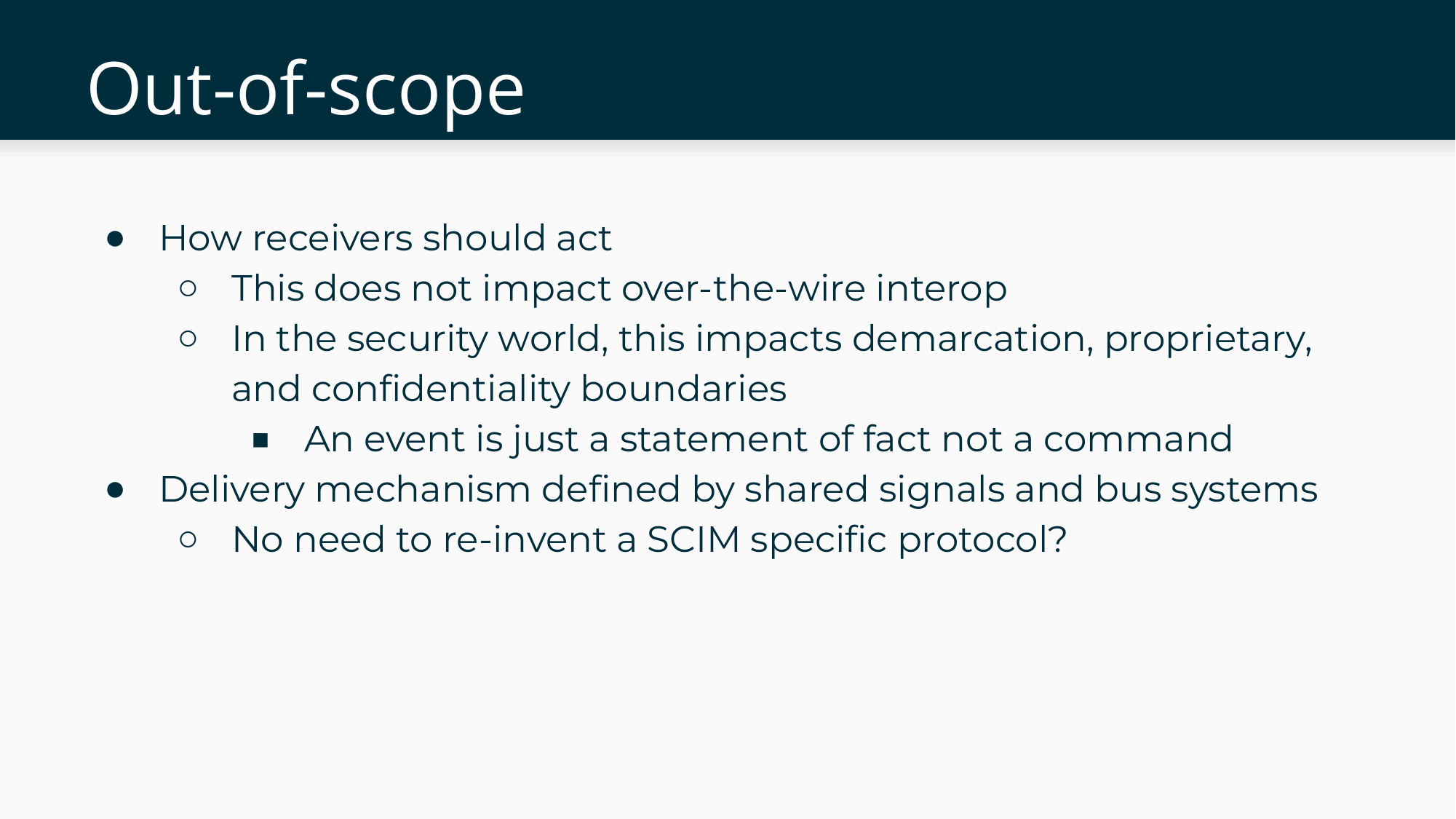

# Out-of-scope
How receivers should act
This does not impact over-the-wire interop
In the security world, this impacts demarcation, proprietary, and confidentiality boundaries
An event is just a statement of fact not a command
Delivery mechanism defined by shared signals and bus systems
No need to re-invent a SCIM specific protocol?